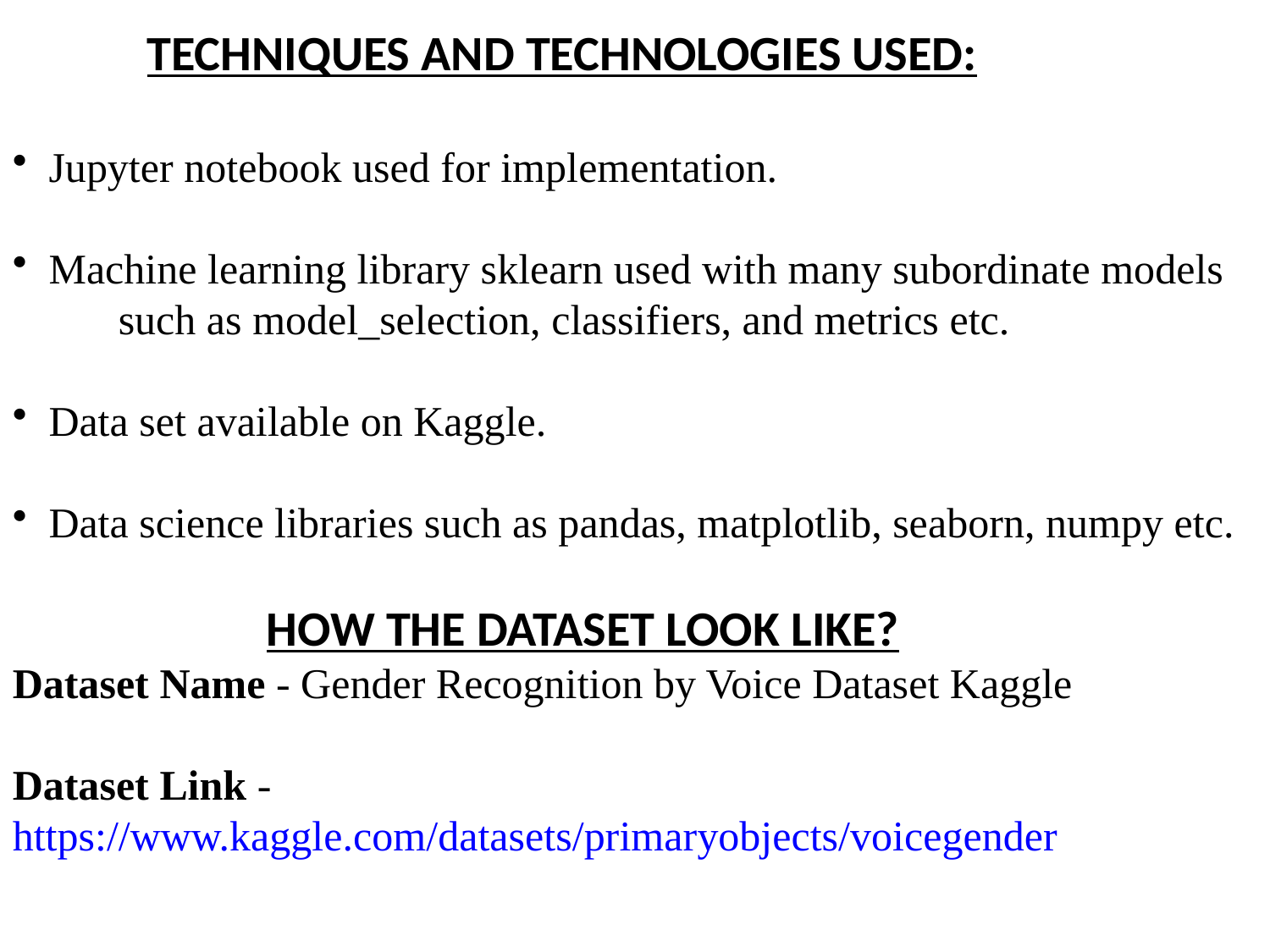

TECHNIQUES AND TECHNOLOGIES USED:

  Jupyter notebook used for implementation.

  Machine learning library sklearn used with many subordinate models              such as model_selection, classifiers, and metrics etc.

  Data set available on Kaggle.

  Data science libraries such as pandas, matplotlib, seaborn, numpy etc.

  		HOW THE DATASET LOOK LIKE?
Dataset Name - Gender Recognition by Voice Dataset Kaggle

Dataset Link -    	https://www.kaggle.com/datasets/primaryobjects/voicegender